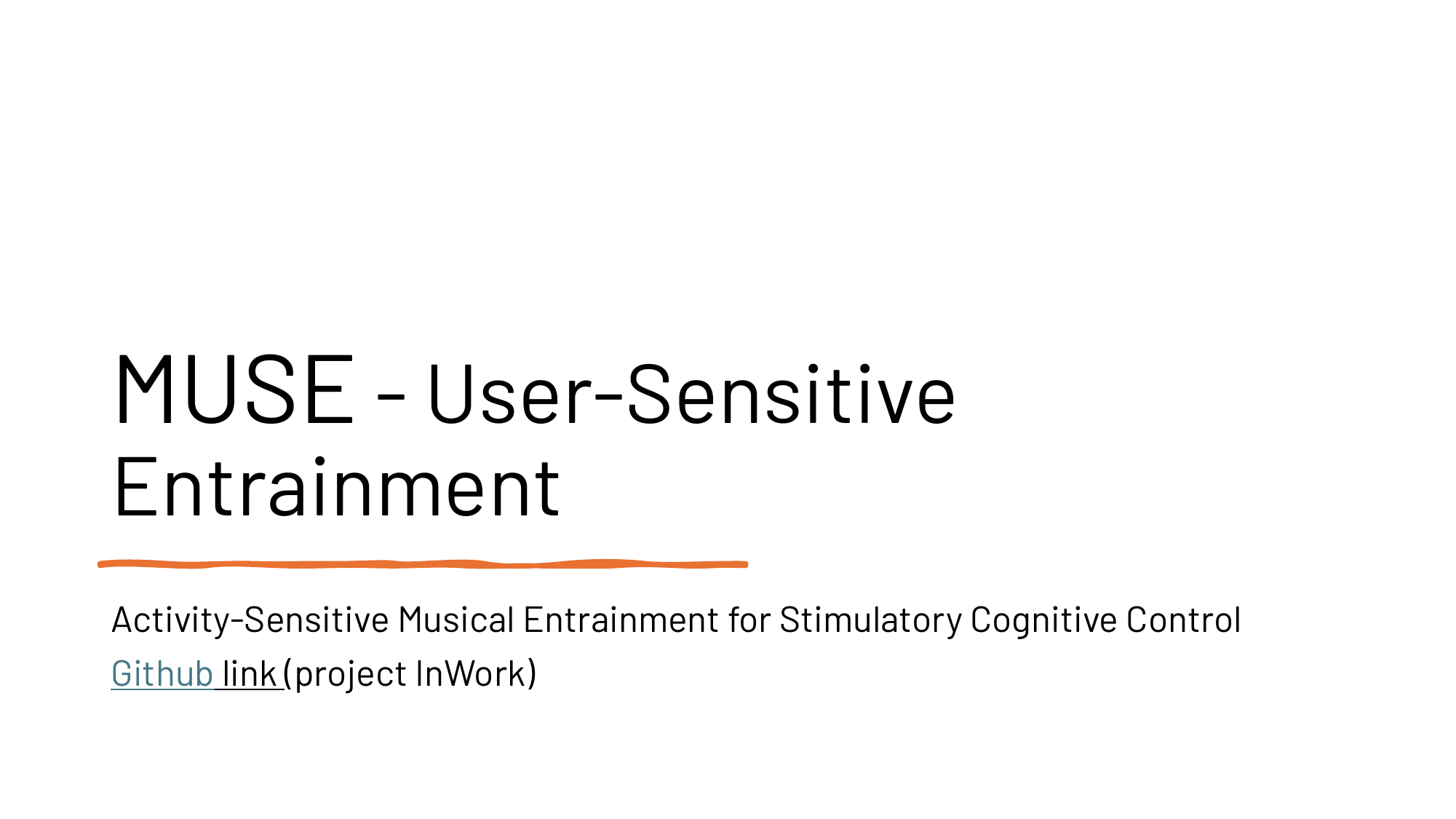

# MUSE - User-Sensitive Entrainment

Activity-Sensitive Musical Entrainment for Stimulatory Cognitive Control
Github link (project InWork)